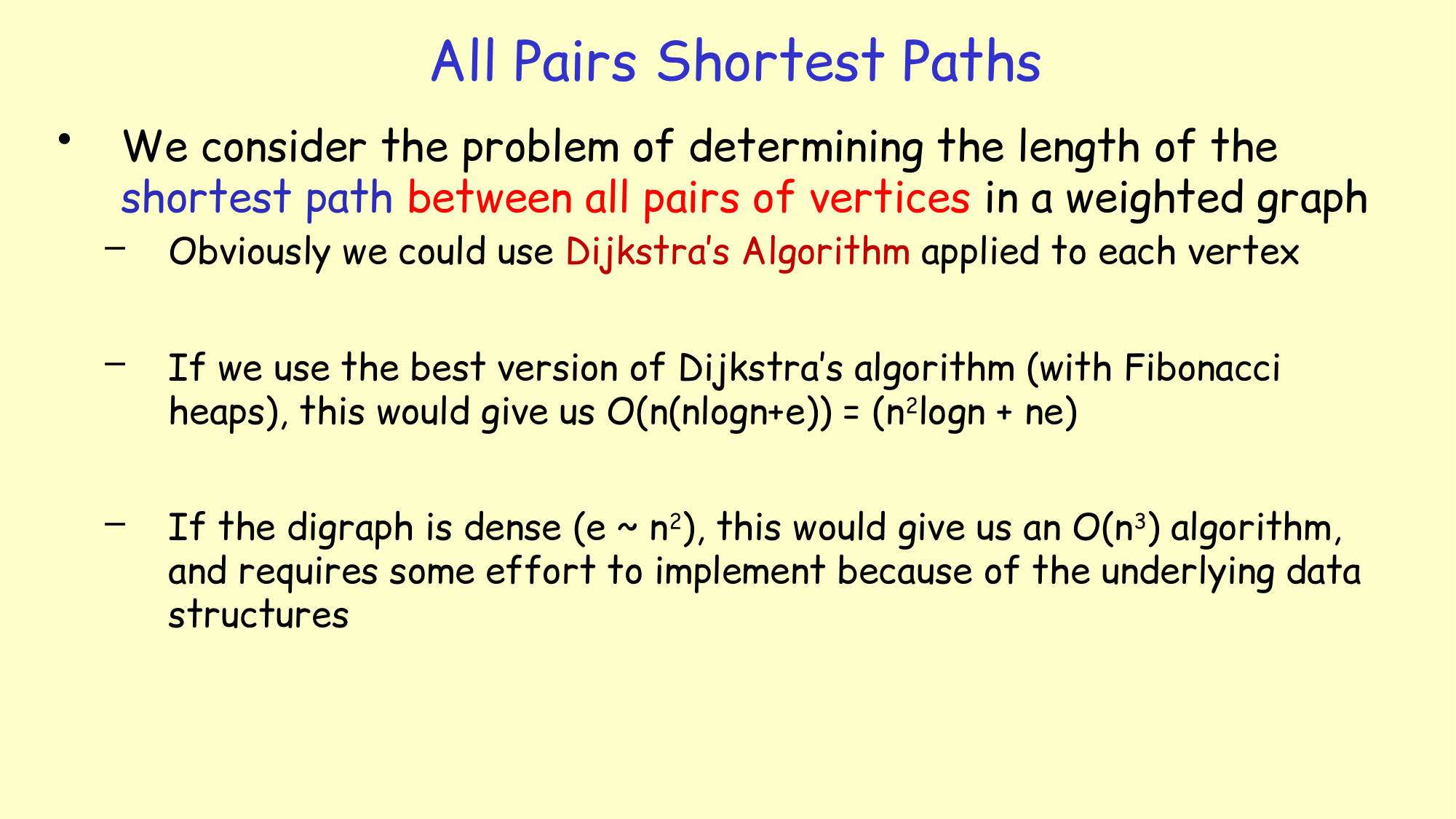

# All Pairs Shortest Paths
We consider the problem of determining the length of the shortest path between all pairs of vertices in a weighted graph
Obviously we could use Dijkstra’s Algorithm applied to each vertex

If we use the best version of Dijkstra’s algorithm (with Fibonacci heaps), this would give us O(n(nlogn+e)) = (n2logn + ne)

If the digraph is dense (e ~ n2), this would give us an O(n3) algorithm, and requires some effort to implement because of the underlying data structures